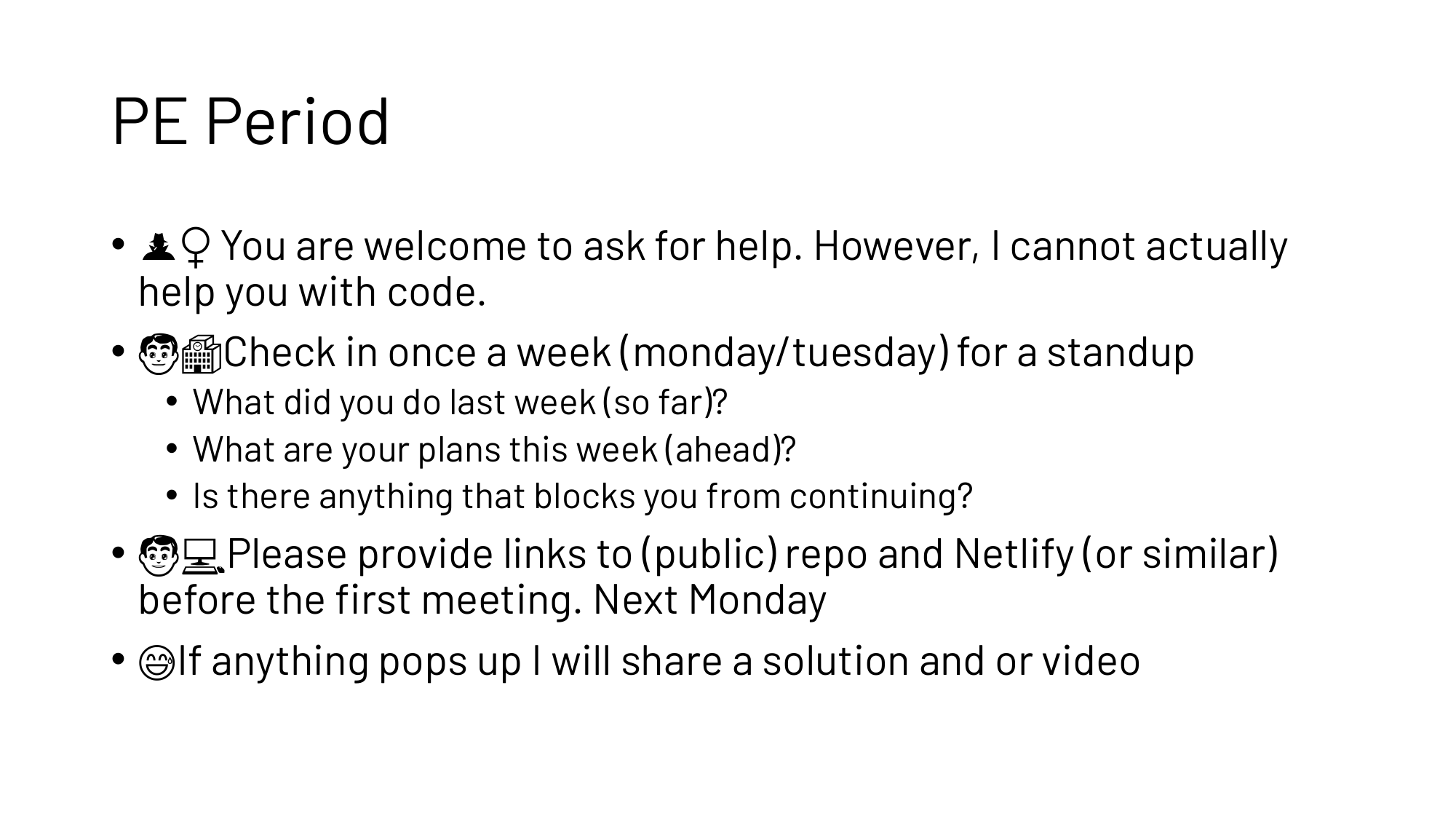

# PE Period
🕵️‍♀️ You are welcome to ask for help. However, I cannot actually help you with code.
👨‍🏫Check in once a week (monday/tuesday) for a standup
What did you do last week (so far)?
What are your plans this week (ahead)?
Is there anything that blocks you from continuing?
👨‍💻Please provide links to (public) repo and Netlify (or similar) before the first meeting. Next Monday
😅If anything pops up I will share a solution and or video